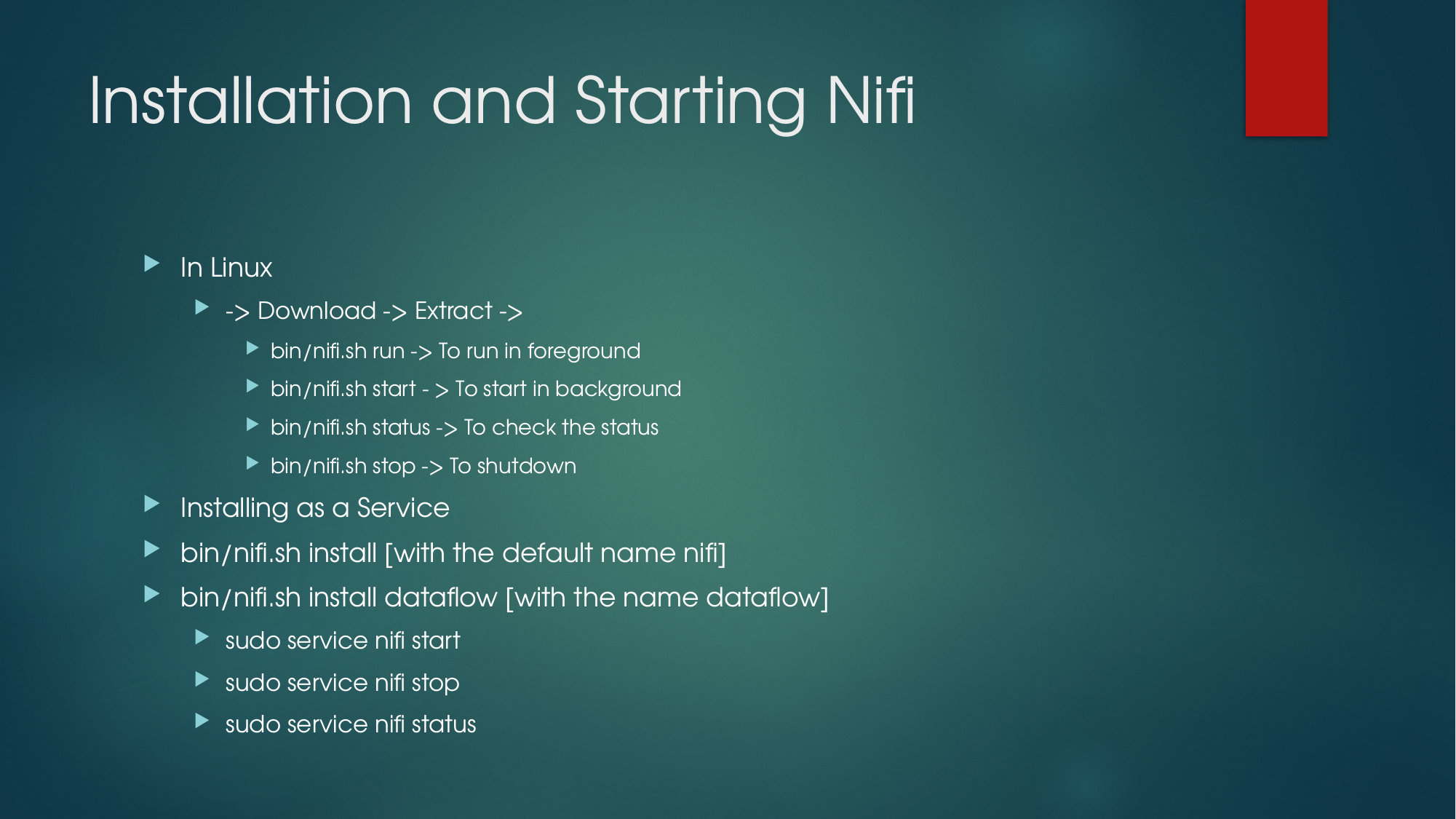

# Installation and Starting Nifi
In Linux
-> Download -> Extract ->
bin/nifi.sh run -> To run in foreground
bin/nifi.sh start - > To start in background
bin/nifi.sh status -> To check the status
bin/nifi.sh stop -> To shutdown
Installing as a Service
bin/nifi.sh install [with the default name nifi]
bin/nifi.sh install dataflow [with the name dataflow]
sudo service nifi start
sudo service nifi stop
sudo service nifi status